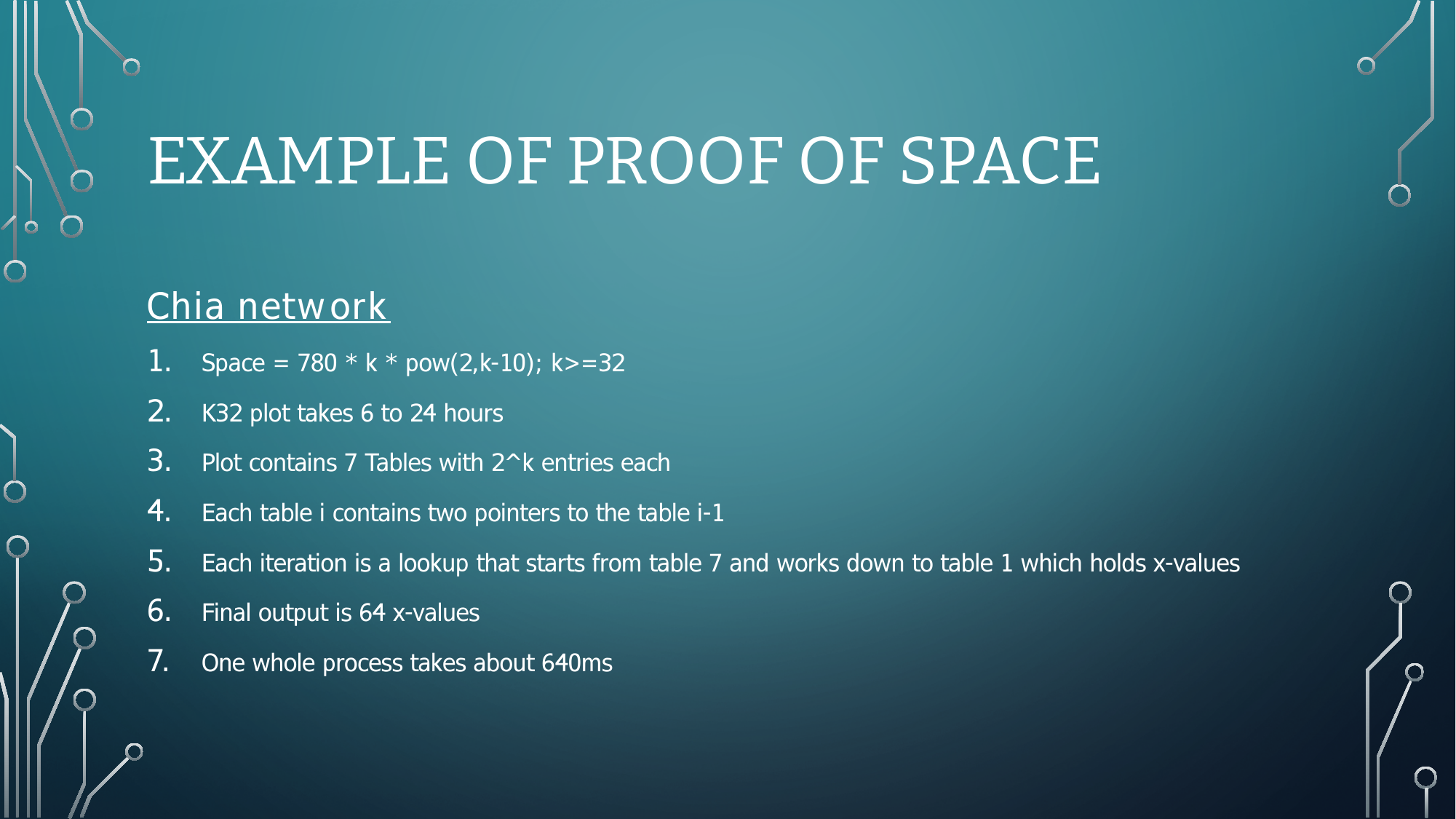

# Example of Proof of Space
Chia network
Space = 780 * k * pow(2,k-10); k>=32
K32 plot takes 6 to 24 hours
Plot contains 7 Tables with 2^k entries each
Each table i contains two pointers to the table i-1
Each iteration is a lookup that starts from table 7 and works down to table 1 which holds x-values
Final output is 64 x-values
One whole process takes about 640ms